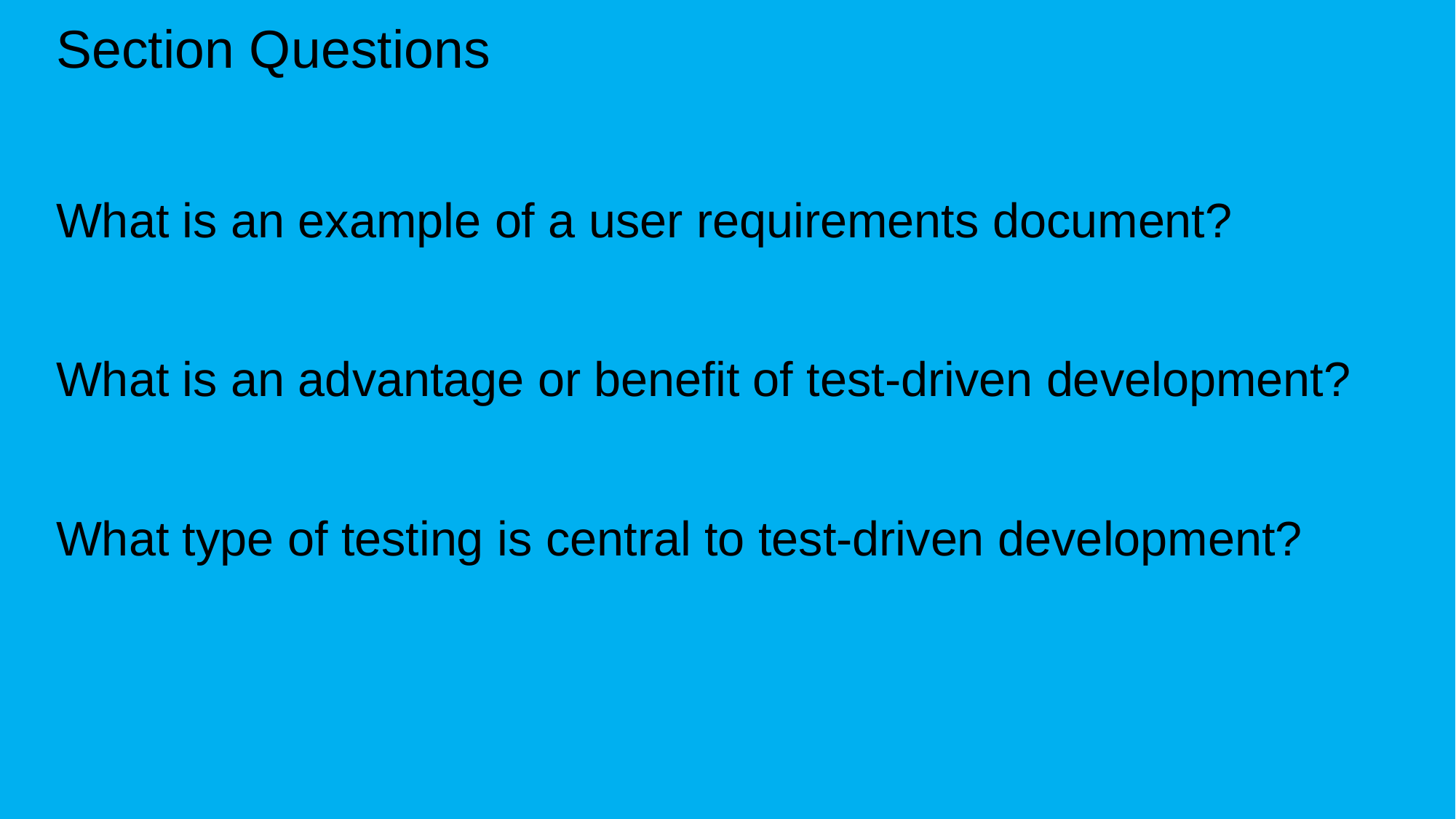

# Section Questions

What is an example of a user requirements document?

What is an advantage or benefit of test-driven development?

What type of testing is central to test-driven development?